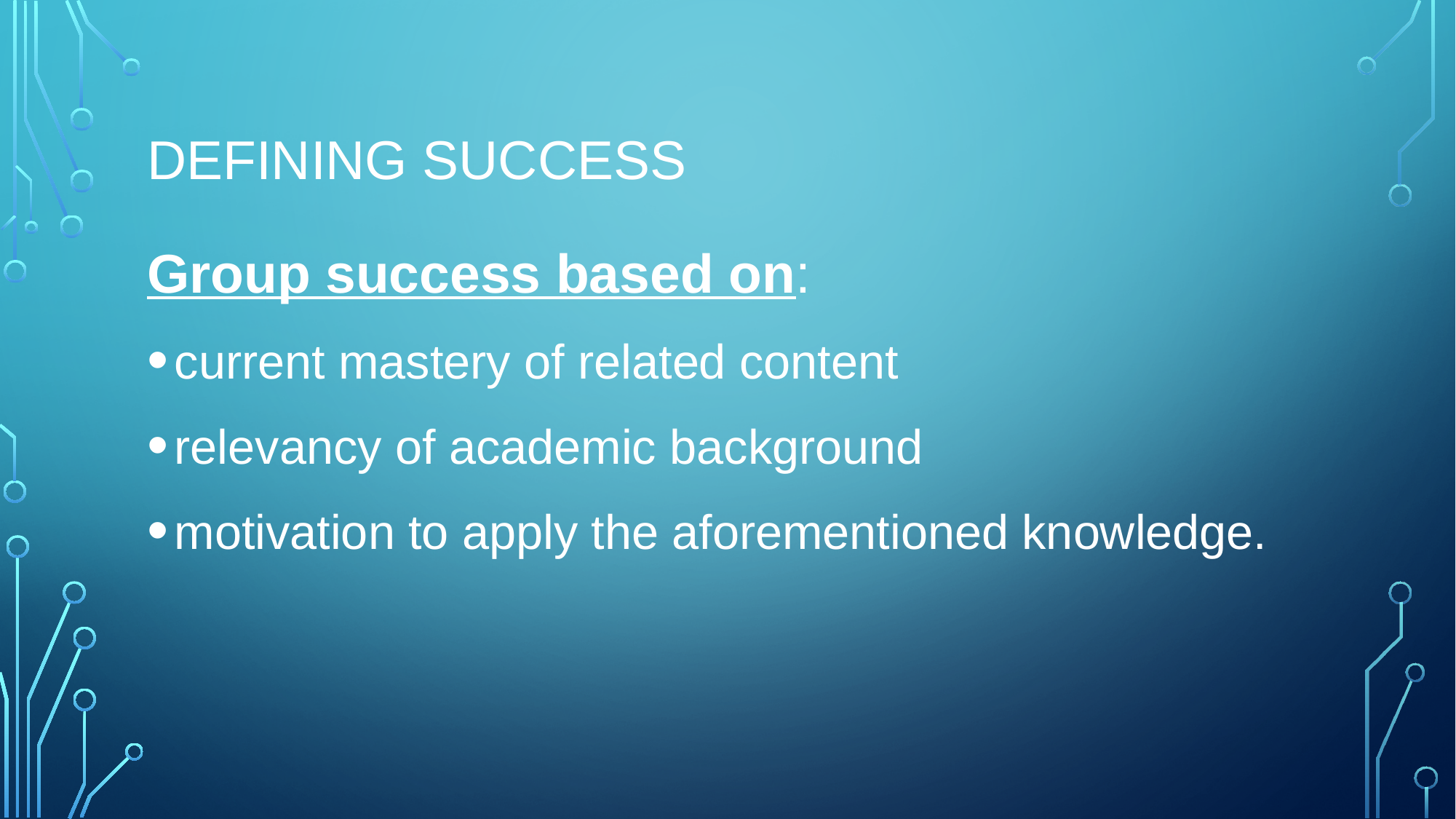

# Defining Success
Group success based on:
current mastery of related content
relevancy of academic background
motivation to apply the aforementioned knowledge.